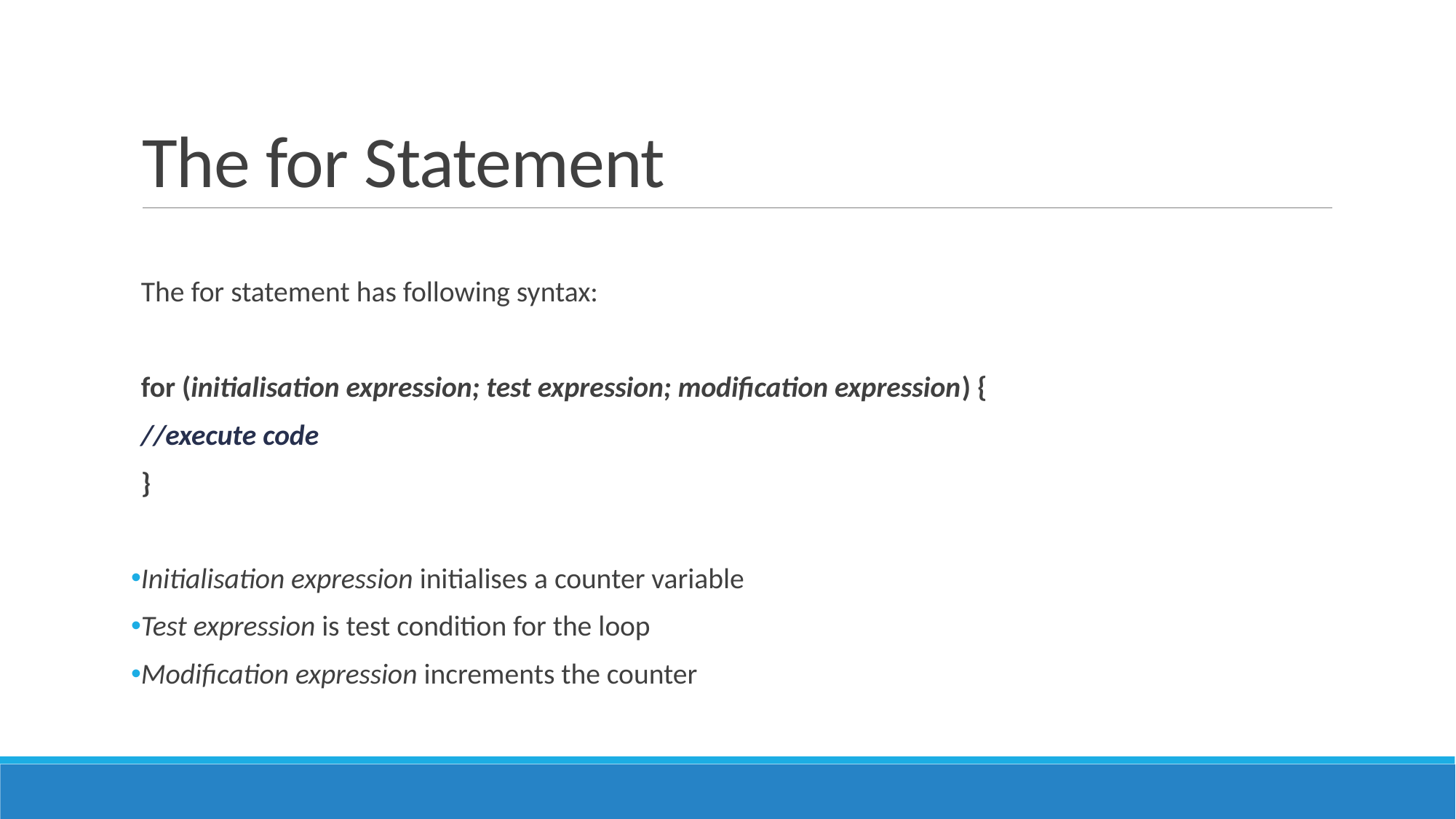

# The for Statement

The for statement has following syntax:

	for (initialisation expression; test expression; modification expression) {
	//execute code
	}

Initialisation expression initialises a counter variable
Test expression is test condition for the loop
Modification expression increments the counter